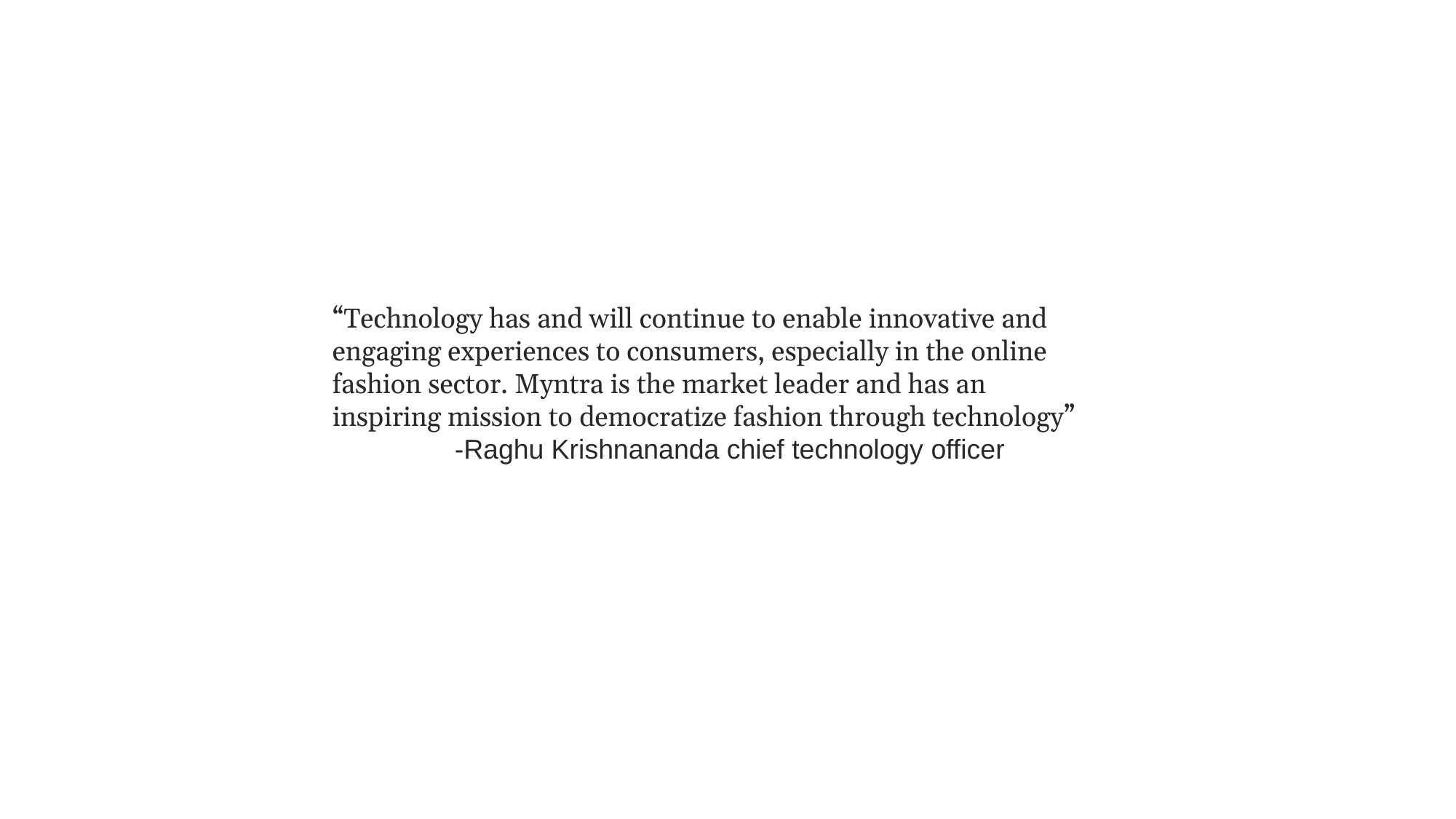

“Technology has and will continue to enable innovative and engaging experiences to consumers, especially in the online fashion sector. Myntra is the market leader and has an inspiring mission to democratize fashion through technology”
                -Raghu Krishnananda chief technology officer